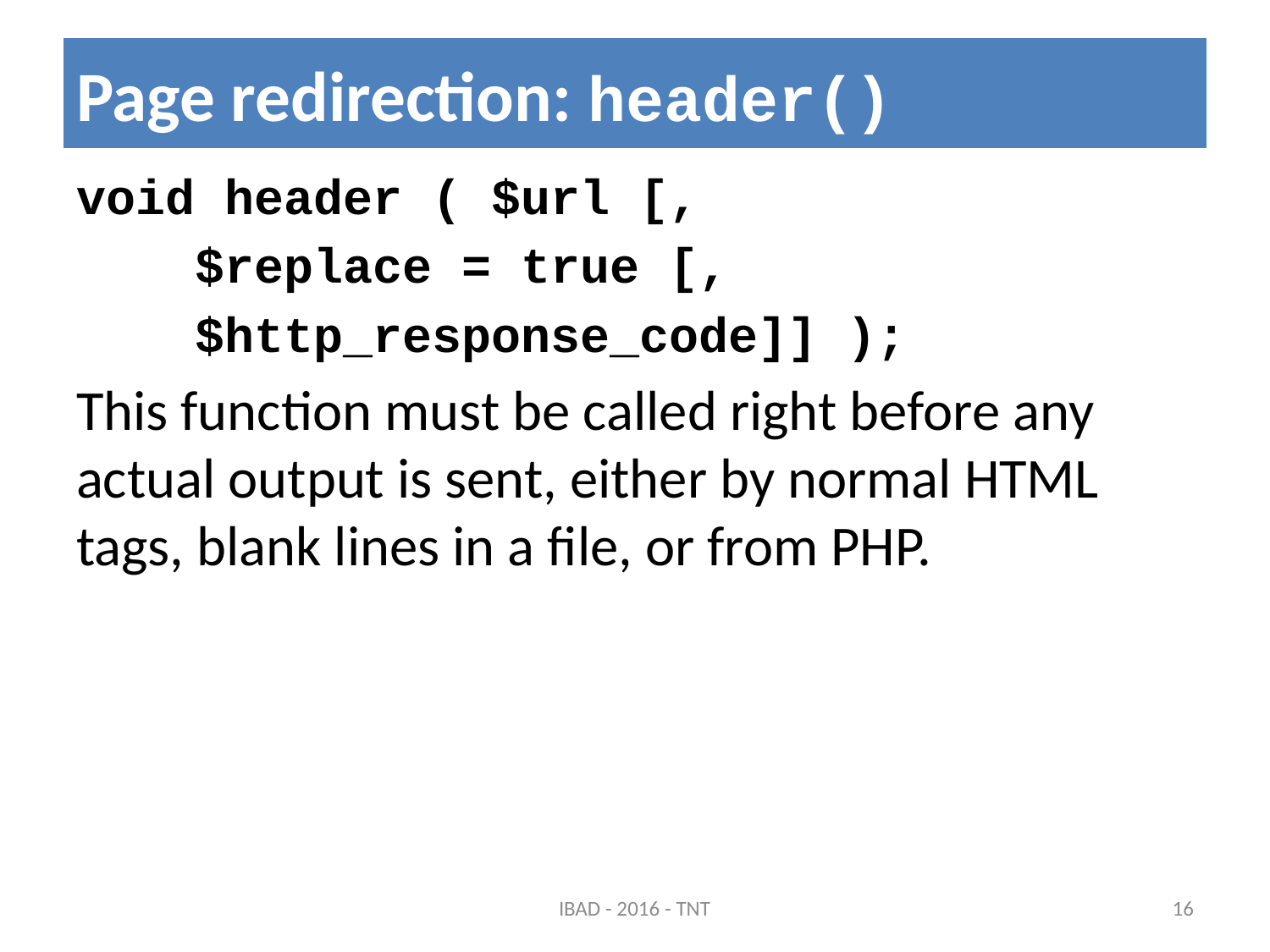

# Page redirection: header()
void header ( $url [,
    $replace = true [,
    $http_response_code]] );
This function must be called right before any actual output is sent, either by normal HTML tags, blank lines in a file, or from PHP.
IBAD - 2016 - TNT
16